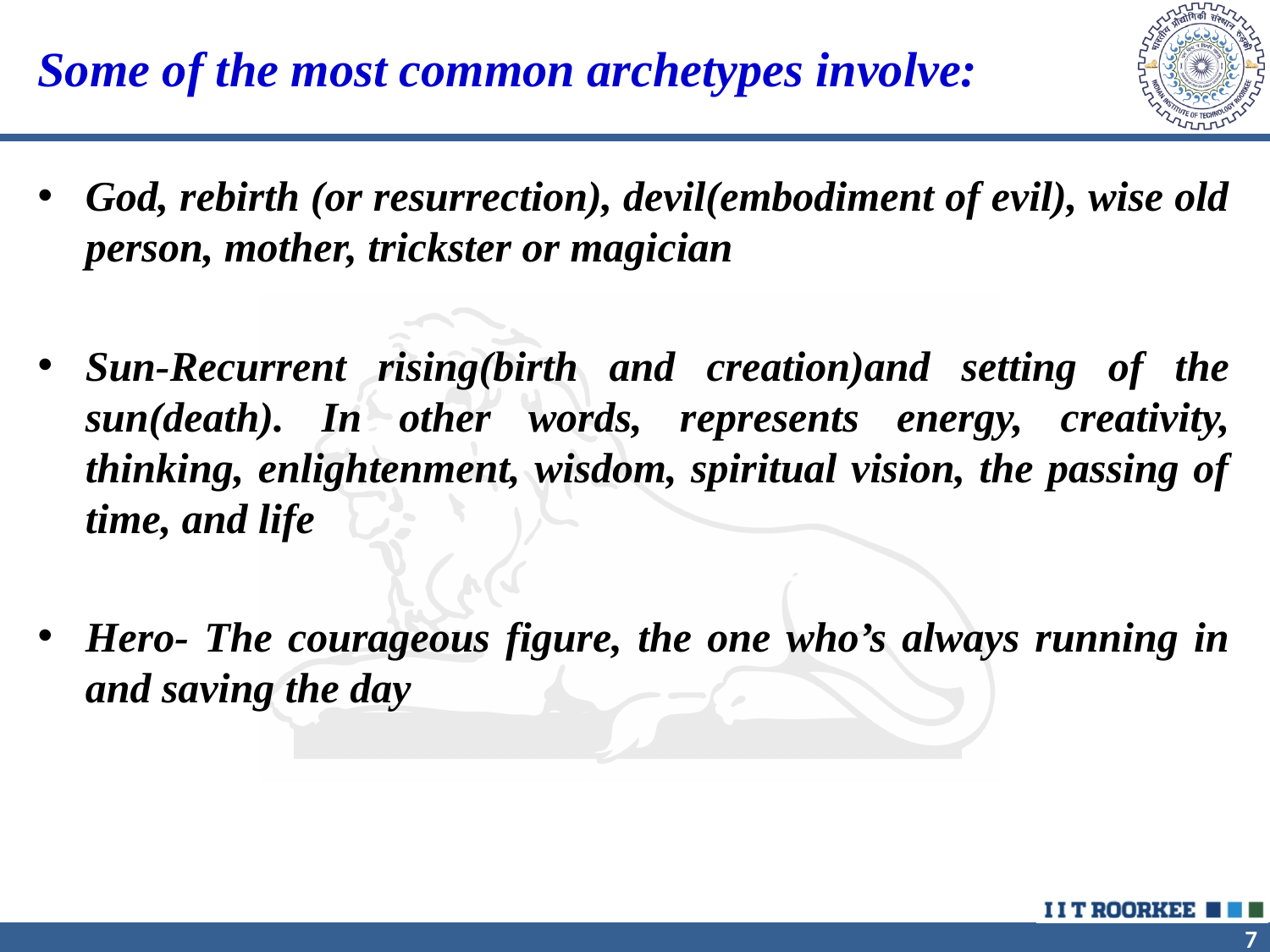

# Some of the most common archetypes involve:
God, rebirth (or resurrection), devil(embodiment of evil), wise old person, mother, trickster or magician

Sun-Recurrent rising(birth and creation)and setting of the sun(death). In other words, represents energy, creativity, thinking, enlightenment, wisdom, spiritual vision, the passing of time, and life

Hero- The courageous figure, the one who’s always running in and saving the day